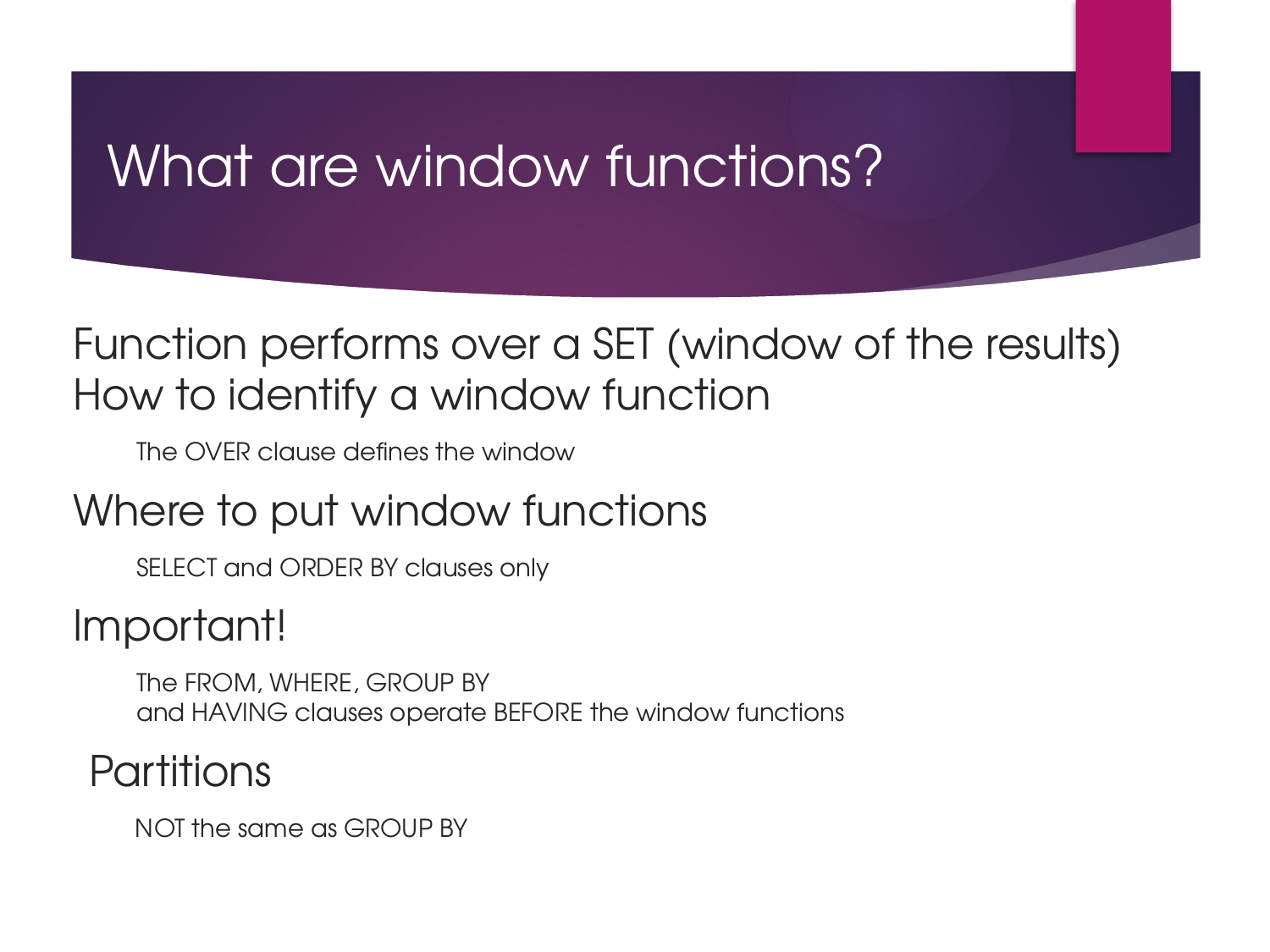

# What are window functions?
Function performs over a SET (window of the results)
How to identify a window function
The OVER clause defines the window
Where to put window functions
SELECT and ORDER BY clauses only
Important!
The FROM, WHERE, GROUP BY
and HAVING clauses operate BEFORE the window functions
Partitions
    NOT the same as GROUP BY

4